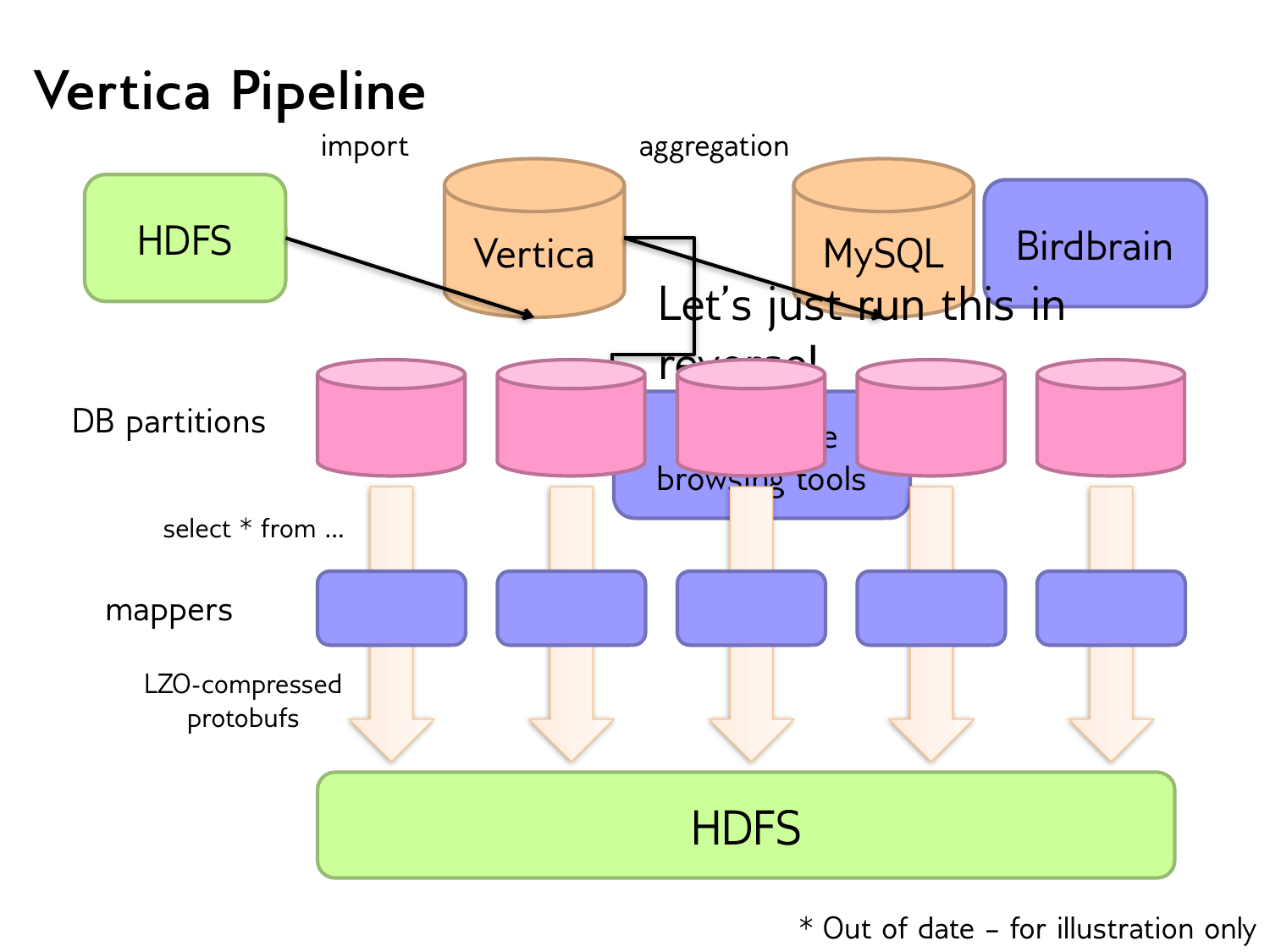

# Vertica Pipeline
import
aggregation
Vertica
MySQL
HDFS
Birdbrain
Let’s just run this in reverse!

DB partitions
HDFS
select * from …

LZO-compressed protobufs

mappers
Interactive
browsing tools
* Out of date – for illustration only